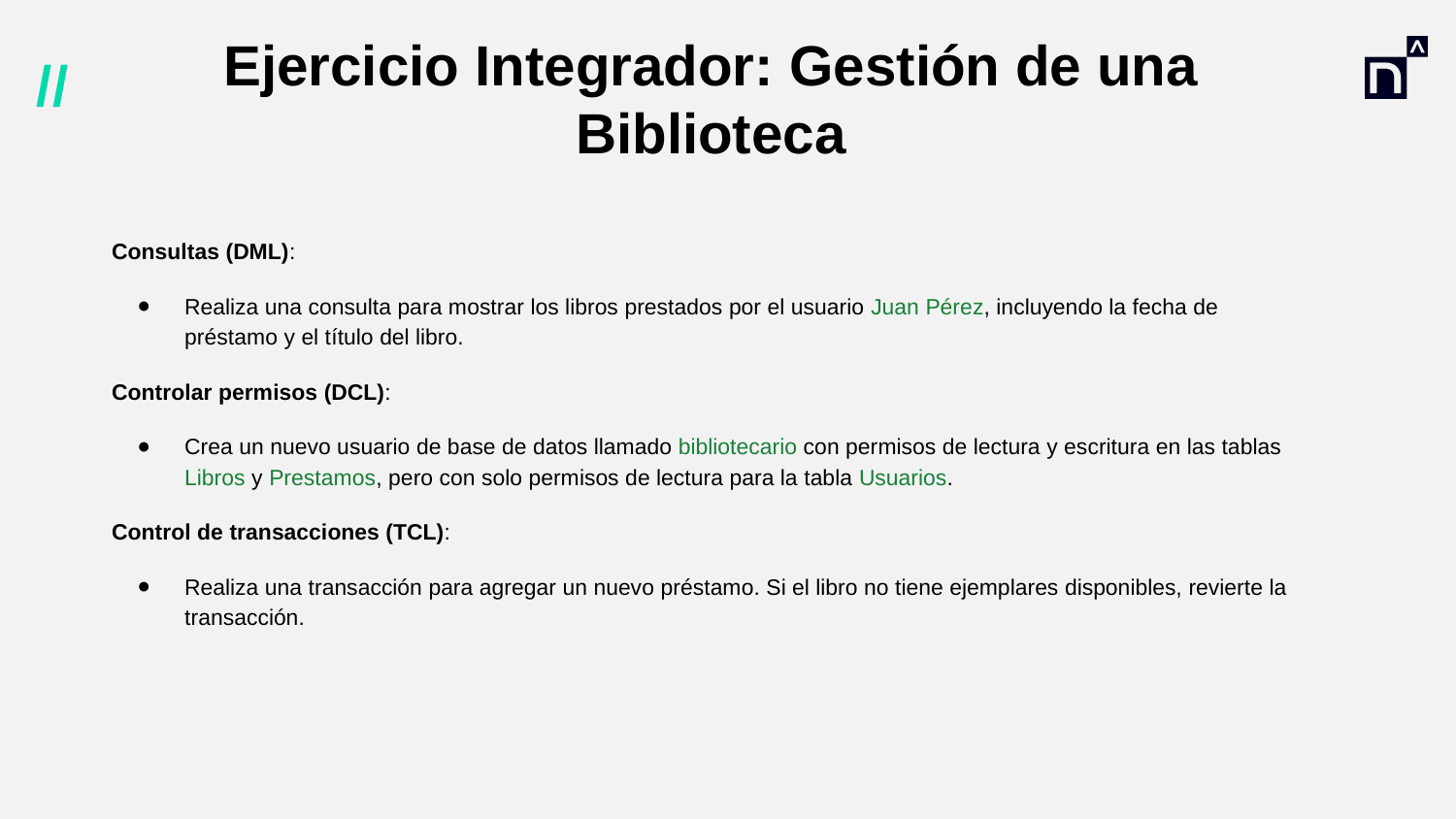

# Ejercicio Integrador: Gestión de una Biblioteca

Consultas (DML):
Realiza una consulta para mostrar los libros prestados por el usuario Juan Pérez, incluyendo la fecha de préstamo y el título del libro.
Controlar permisos (DCL):
Crea un nuevo usuario de base de datos llamado bibliotecario con permisos de lectura y escritura en las tablas Libros y Prestamos, pero con solo permisos de lectura para la tabla Usuarios.
Control de transacciones (TCL):
Realiza una transacción para agregar un nuevo préstamo. Si el libro no tiene ejemplares disponibles, revierte la transacción.